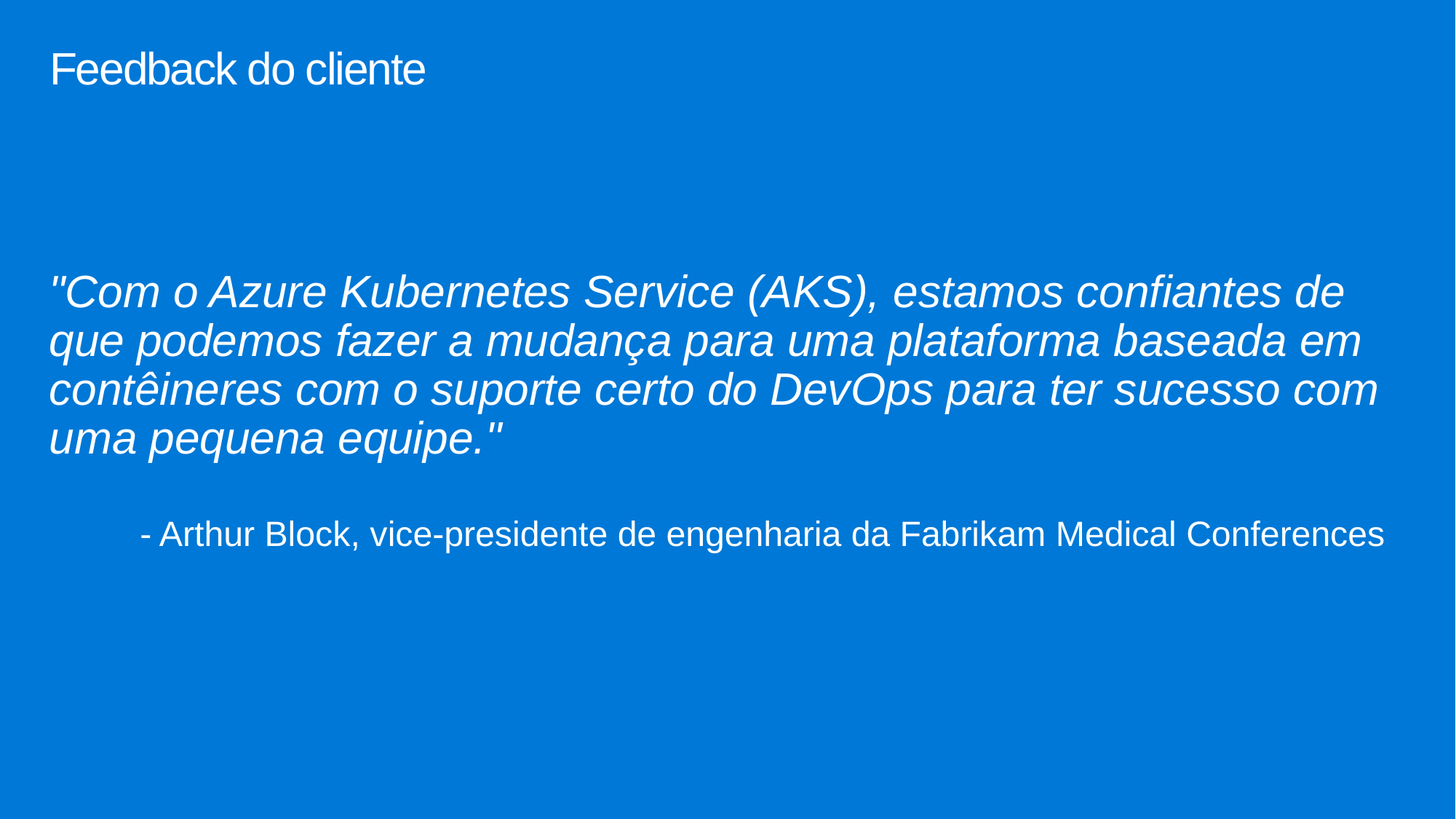

# Feedback do cliente
"Com o Azure Kubernetes Service (AKS), estamos confiantes de que podemos fazer a mudança para uma plataforma baseada em contêineres com o suporte certo do DevOps para ter sucesso com uma pequena equipe."

	- Arthur Block, vice-presidente de engenharia da Fabrikam Medical Conferences